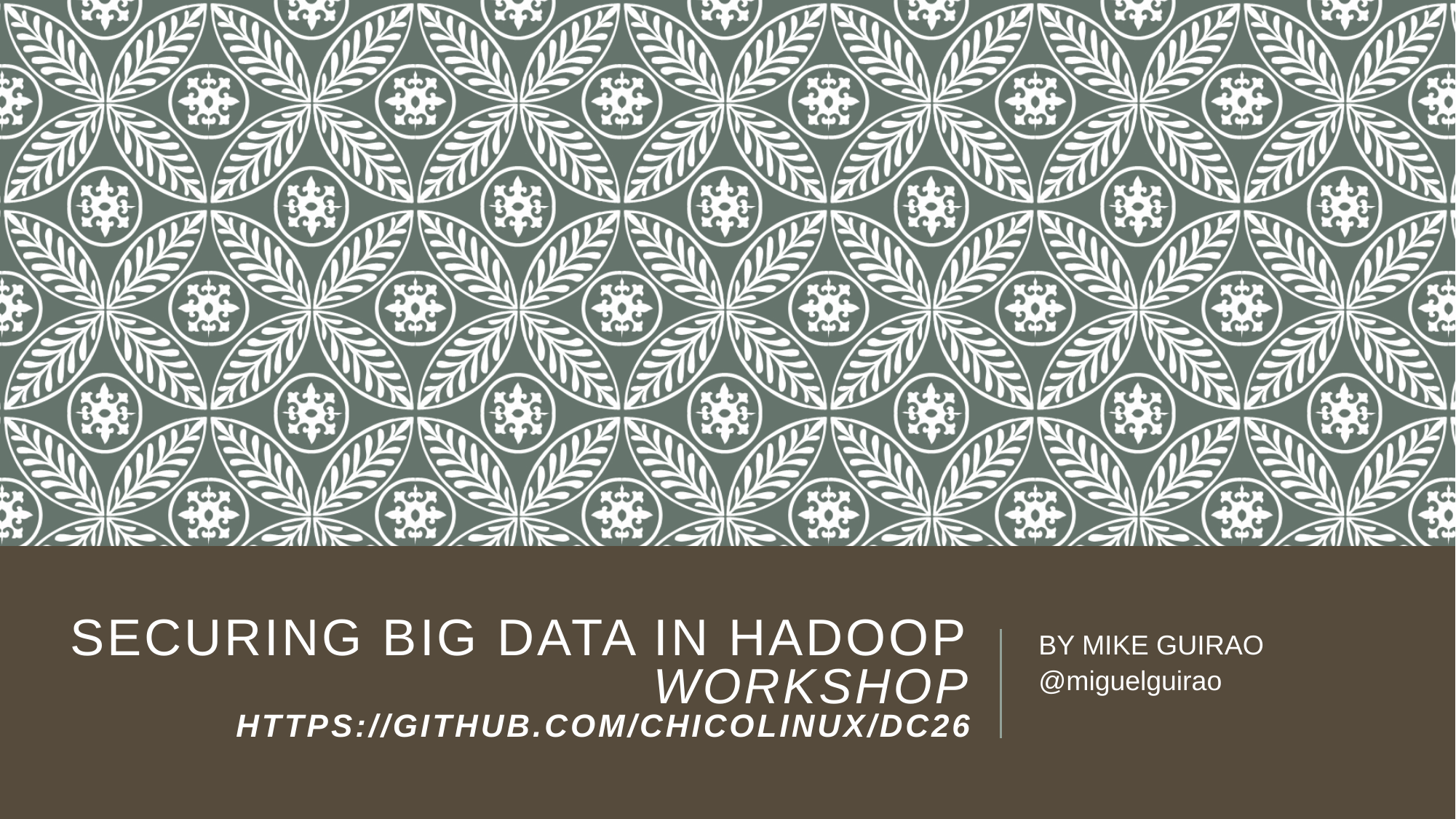

# SECURING BIG DATA IN HADOOP WORKSHOP https://github.com/chicolinux/dc26
BY MIKE GUIRAO
@miguelguirao